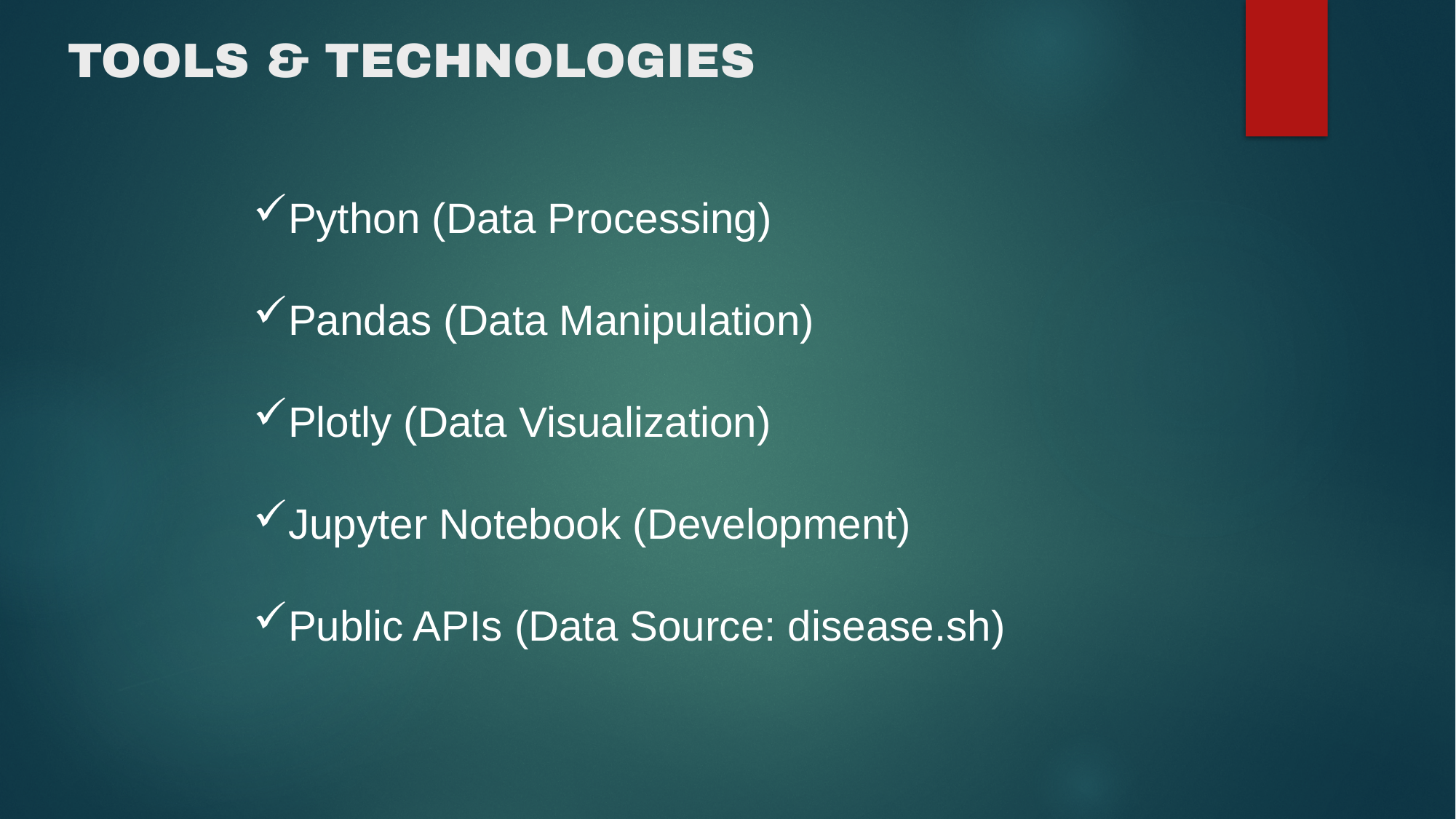

# TOOLS & TECHNOLOGIES
Python (Data Processing)

Pandas (Data Manipulation)

Plotly (Data Visualization)

Jupyter Notebook (Development)

Public APIs (Data Source: disease.sh)